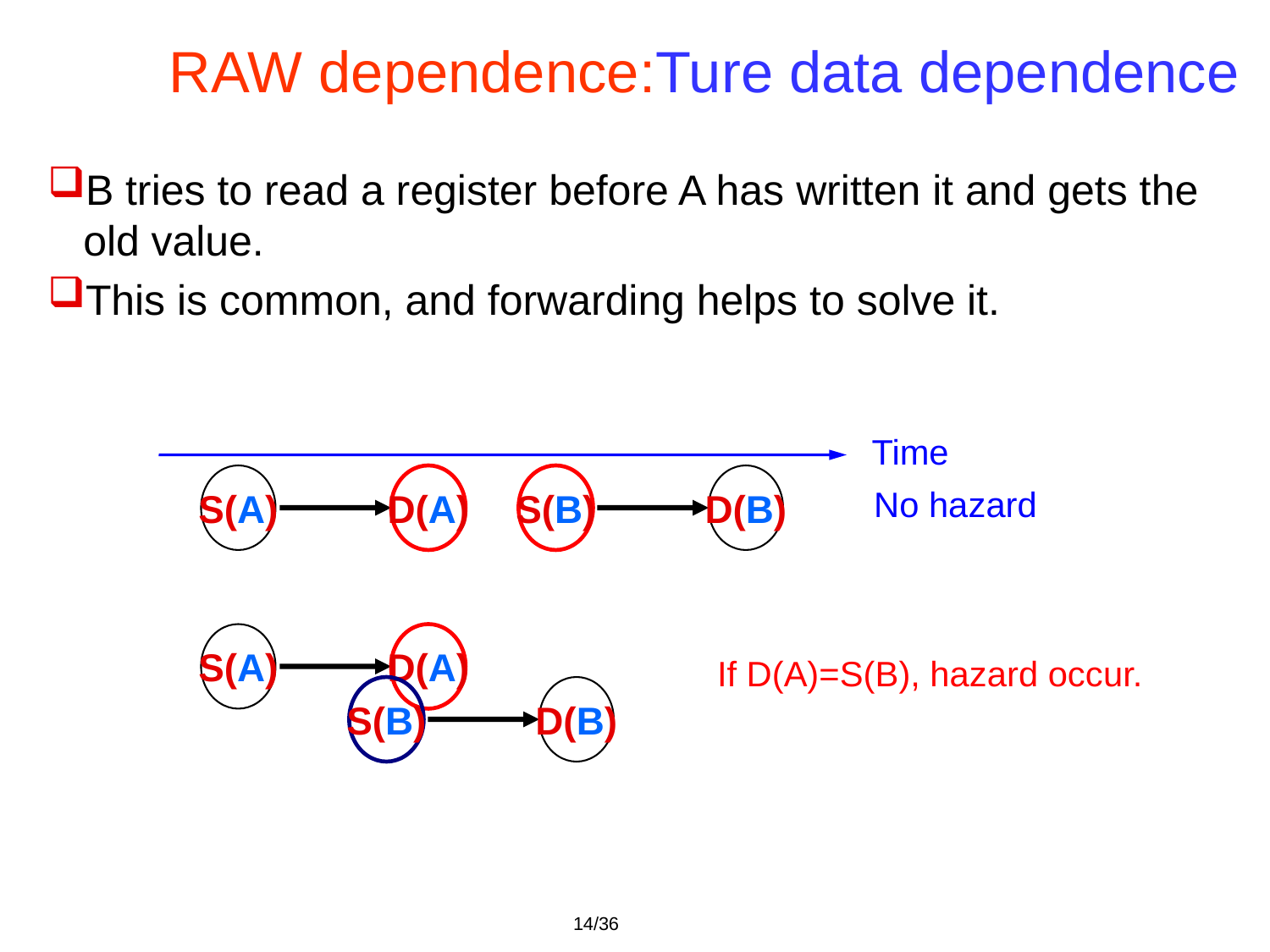

# RAW dependence:Ture data dependence
B tries to read a register before A has written it and gets the old value.
This is common, and forwarding helps to solve it.
Time

S(A)
D(A)
S(B)
D(B)
No hazard

S(A)
D(A)

If D(A)=S(B), hazard occur.
S(B)
D(B)